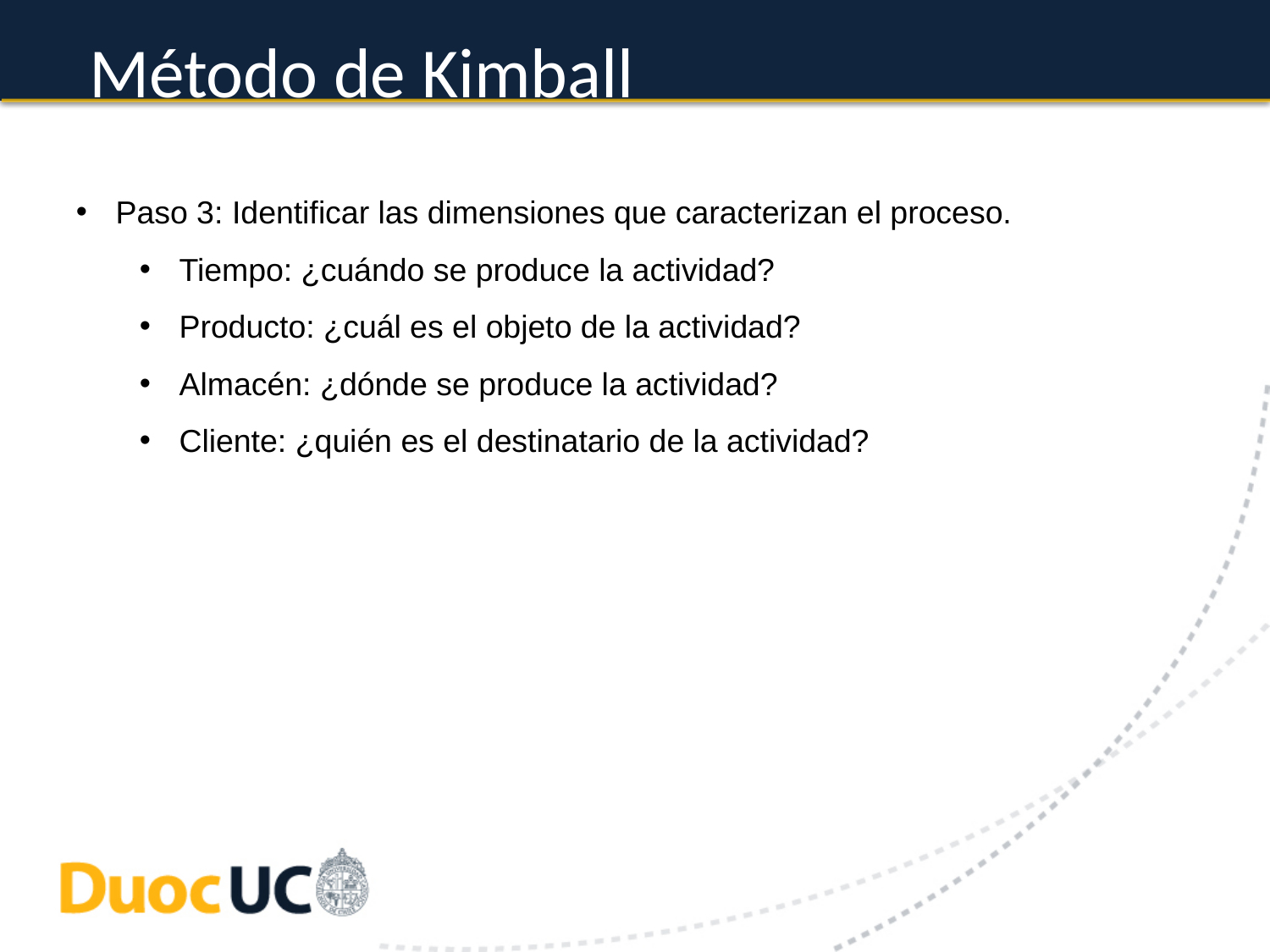

# Método de Kimball
Paso 3: Identificar las dimensiones que caracterizan el proceso.
Tiempo: ¿cuándo se produce la actividad?
Producto: ¿cuál es el objeto de la actividad?
Almacén: ¿dónde se produce la actividad?
Cliente: ¿quién es el destinatario de la actividad?